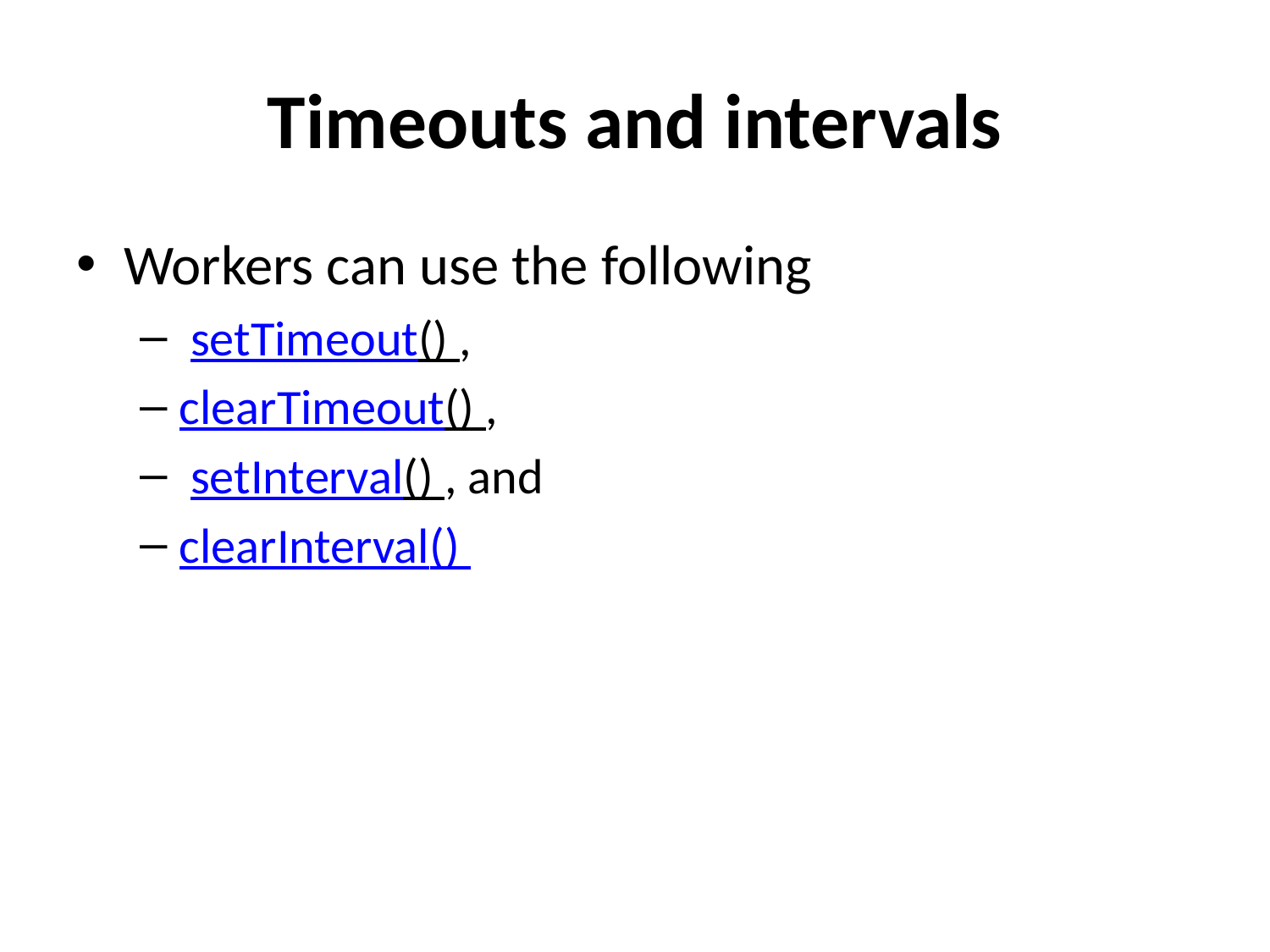

# Timeouts and intervals
Workers can use the following
 setTimeout() ,
clearTimeout() ,
 setInterval() , and
clearInterval()